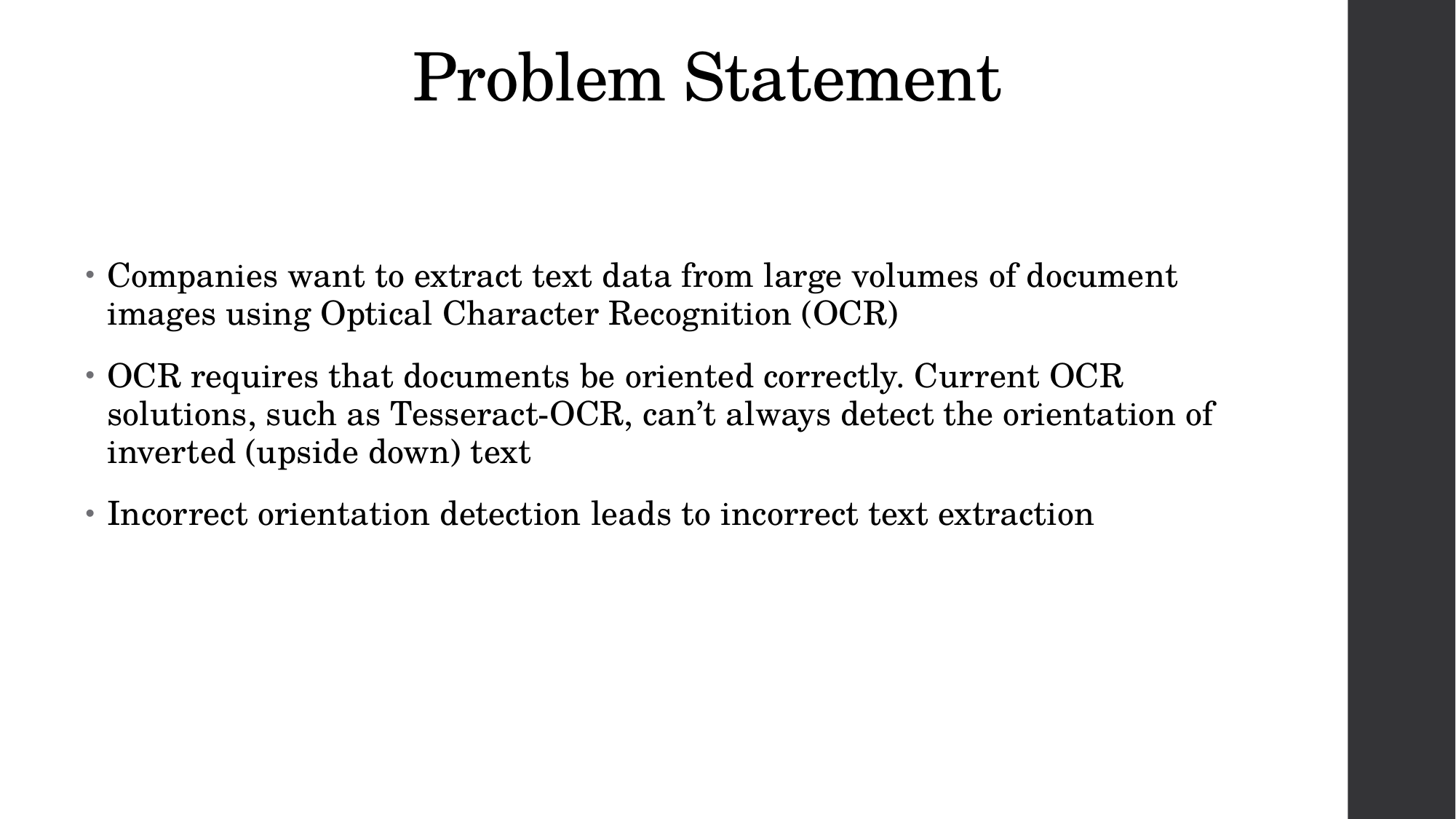

# Problem Statement
Companies want to extract text data from large volumes of document images using Optical Character Recognition (OCR)
OCR requires that documents be oriented correctly. Current OCR solutions, such as Tesseract-OCR, can’t always detect the orientation of inverted (upside down) text
Incorrect orientation detection leads to incorrect text extraction